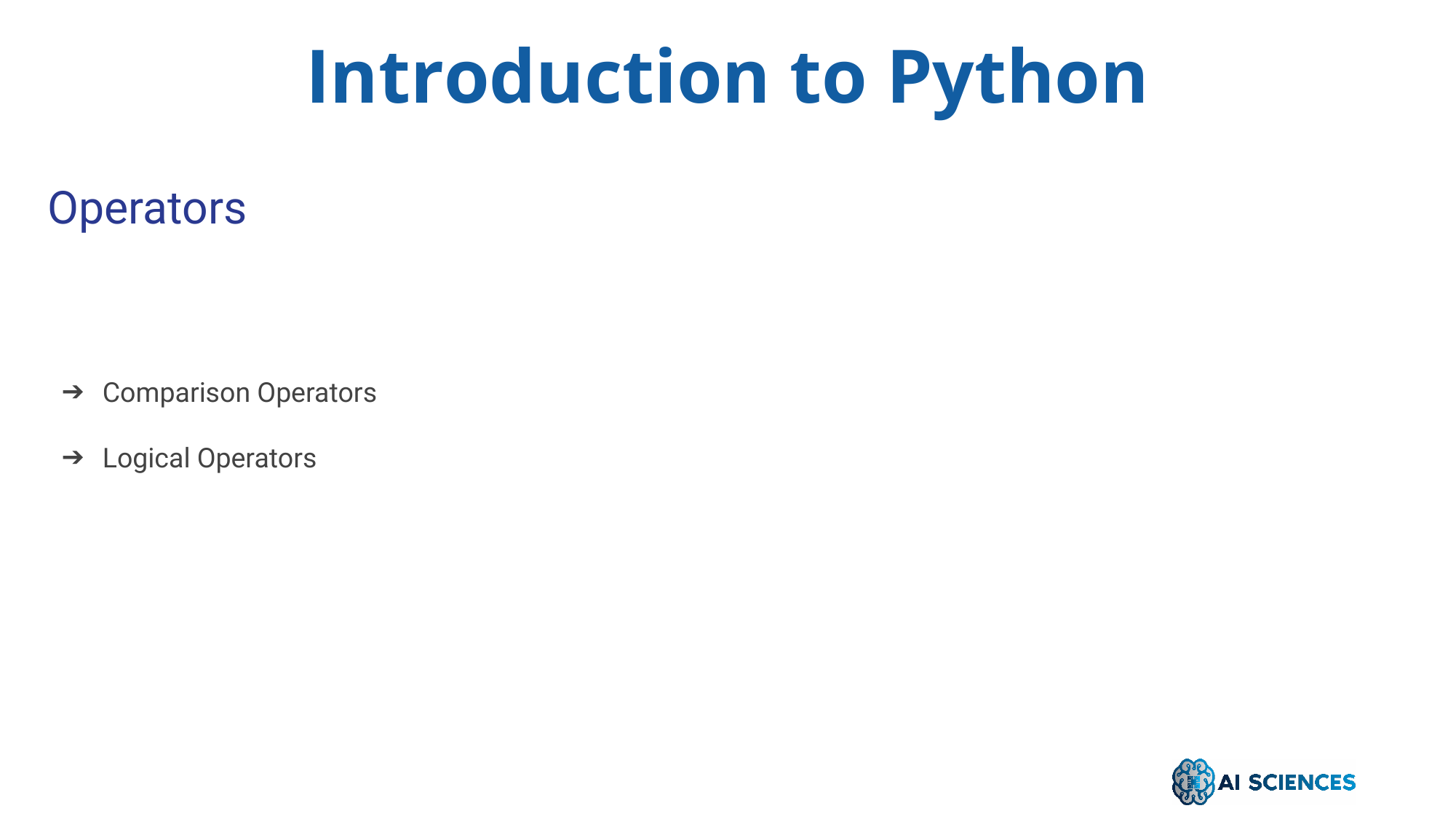

Introduction to Python
Operators

Comparison Operators
Logical Operators